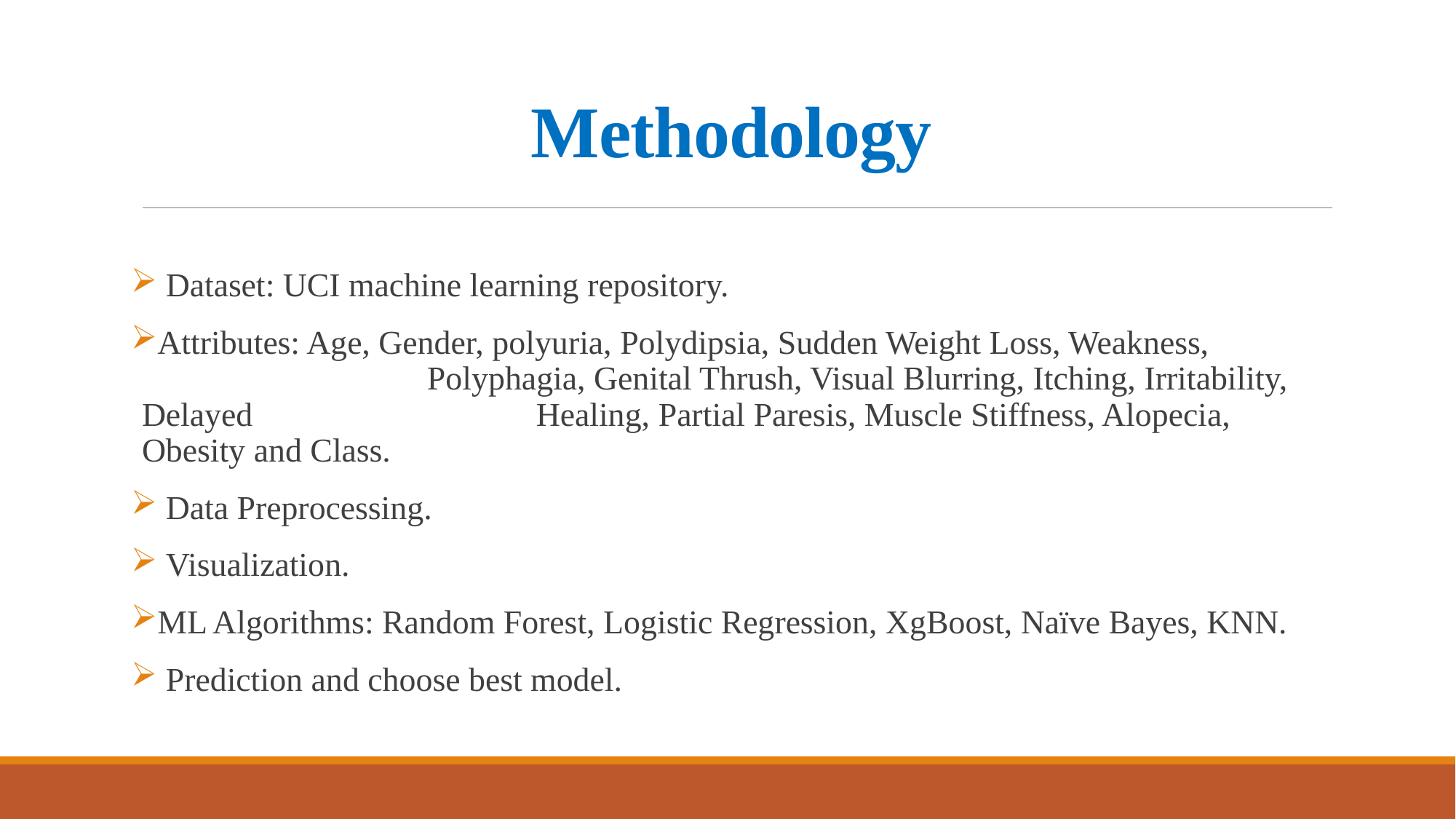

# Methodology
 Dataset: UCI machine learning repository.
Attributes: Age, Gender, polyuria, Polydipsia, Sudden Weight Loss, Weakness, 			        Polyphagia, Genital Thrush, Visual Blurring, Itching, Irritability, Delayed 	    	        Healing, Partial Paresis, Muscle Stiffness, Alopecia, Obesity and Class.
 Data Preprocessing.
 Visualization.
ML Algorithms: Random Forest, Logistic Regression, XgBoost, Naïve Bayes, KNN.
 Prediction and choose best model.